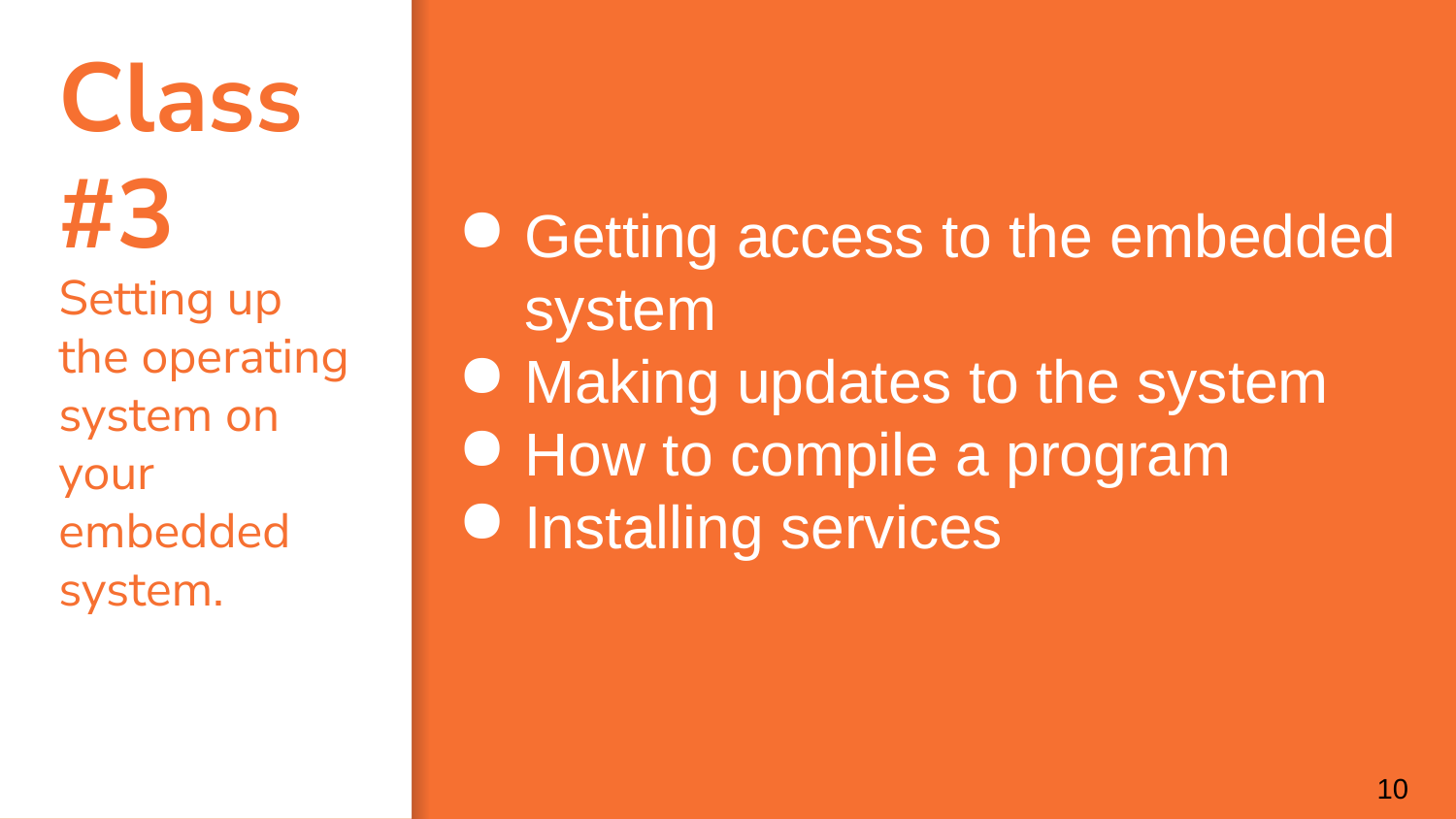

# Class#3
Setting up the operating system on your embedded system.
Getting access to the embedded system
Making updates to the system
How to compile a program
Installing services

10